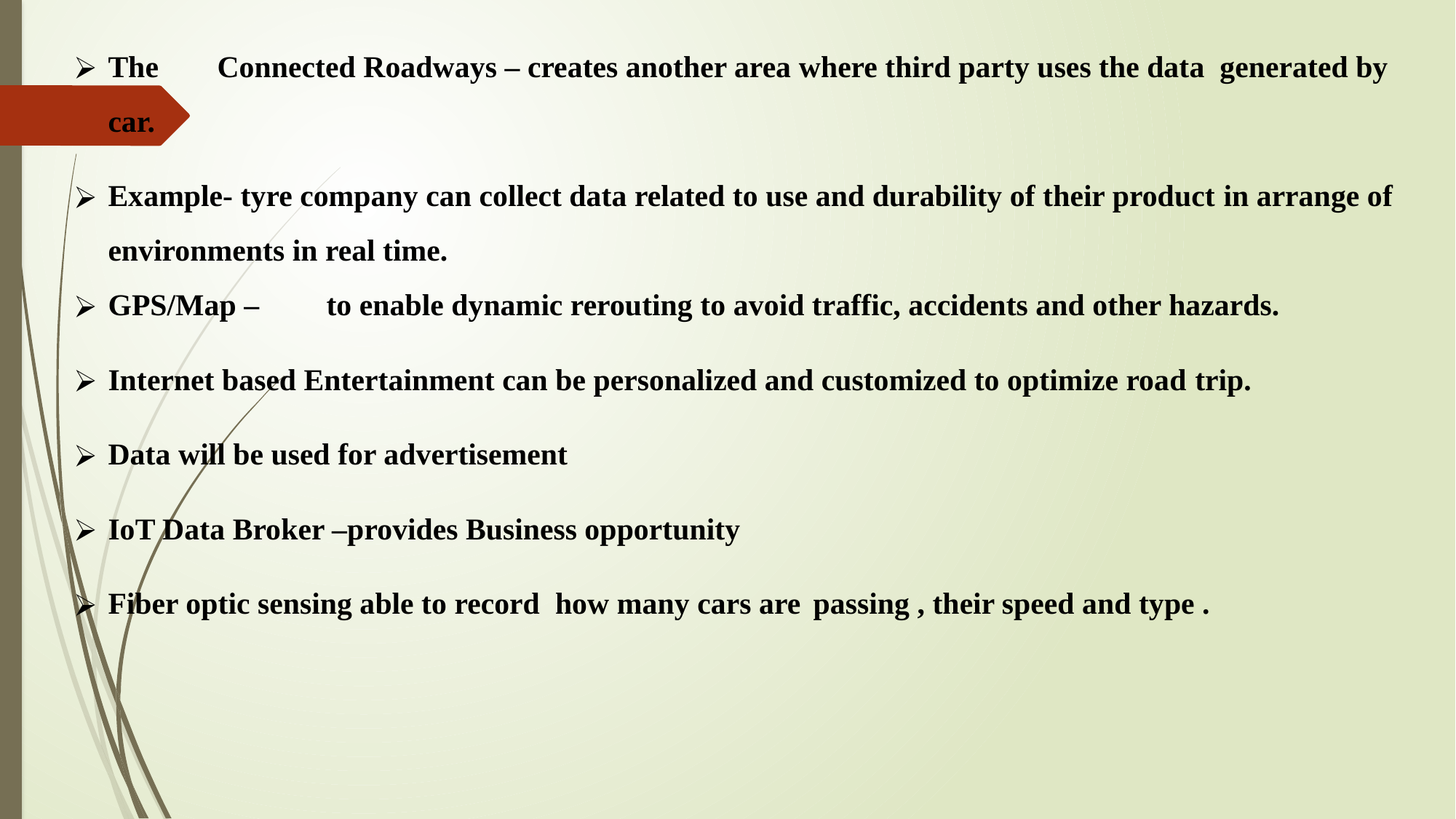

The	Connected Roadways – creates another area where third party uses the data  generated by car.
Example- tyre company can collect data related to use and durability of their product in arrange of environments in real time.
GPS/Map –	to enable dynamic rerouting to avoid traffic, accidents and other hazards.
Internet based Entertainment can be personalized and customized to optimize road trip.
Data will be used for advertisement
IoT Data Broker –provides Business opportunity
Fiber optic sensing able to record  how many cars are  passing , their speed and type .